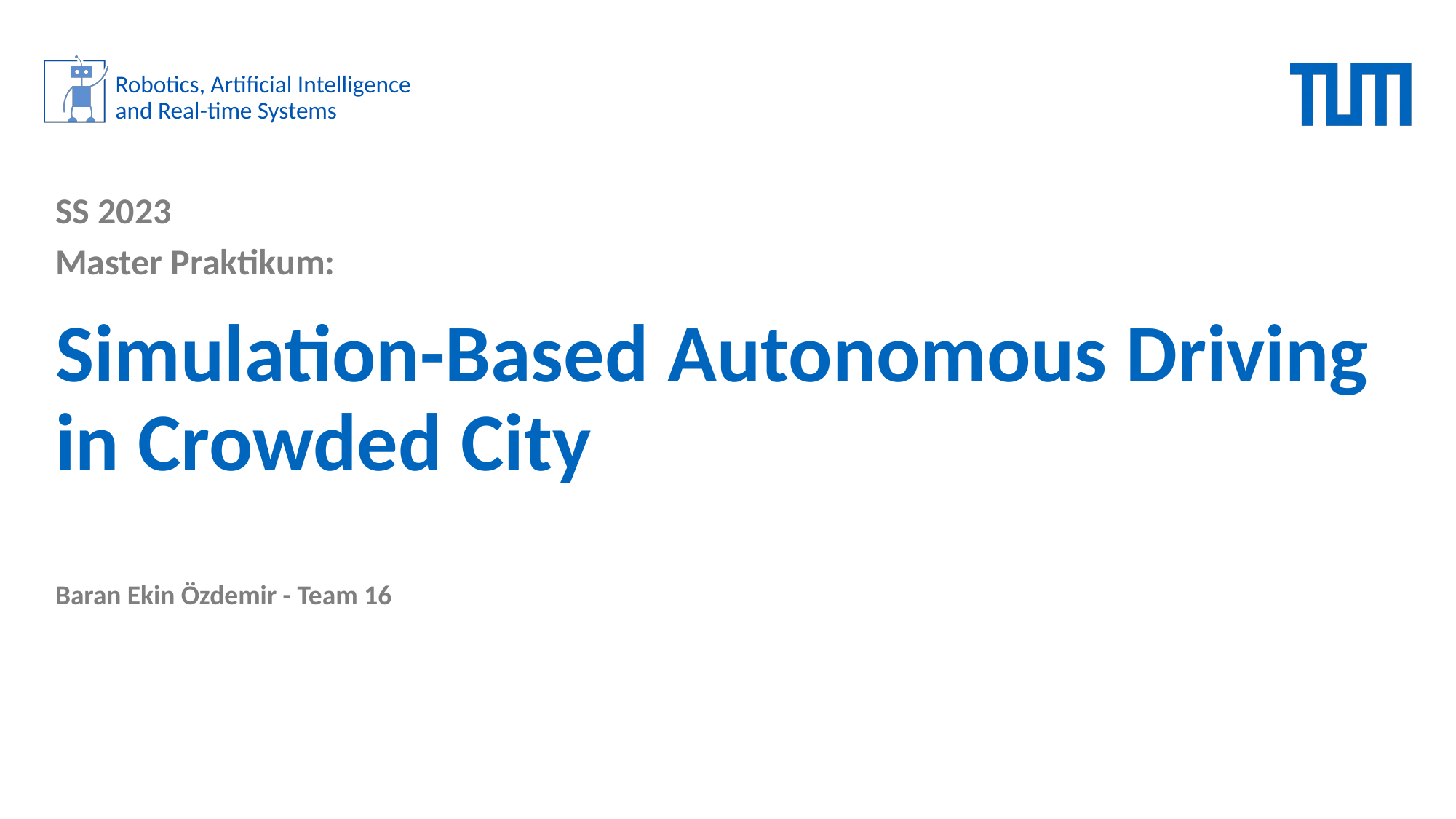

SS 2023
Master Praktikum:
# Simulation-Based Autonomous Driving in Crowded City
Baran Ekin Özdemir - Team 16